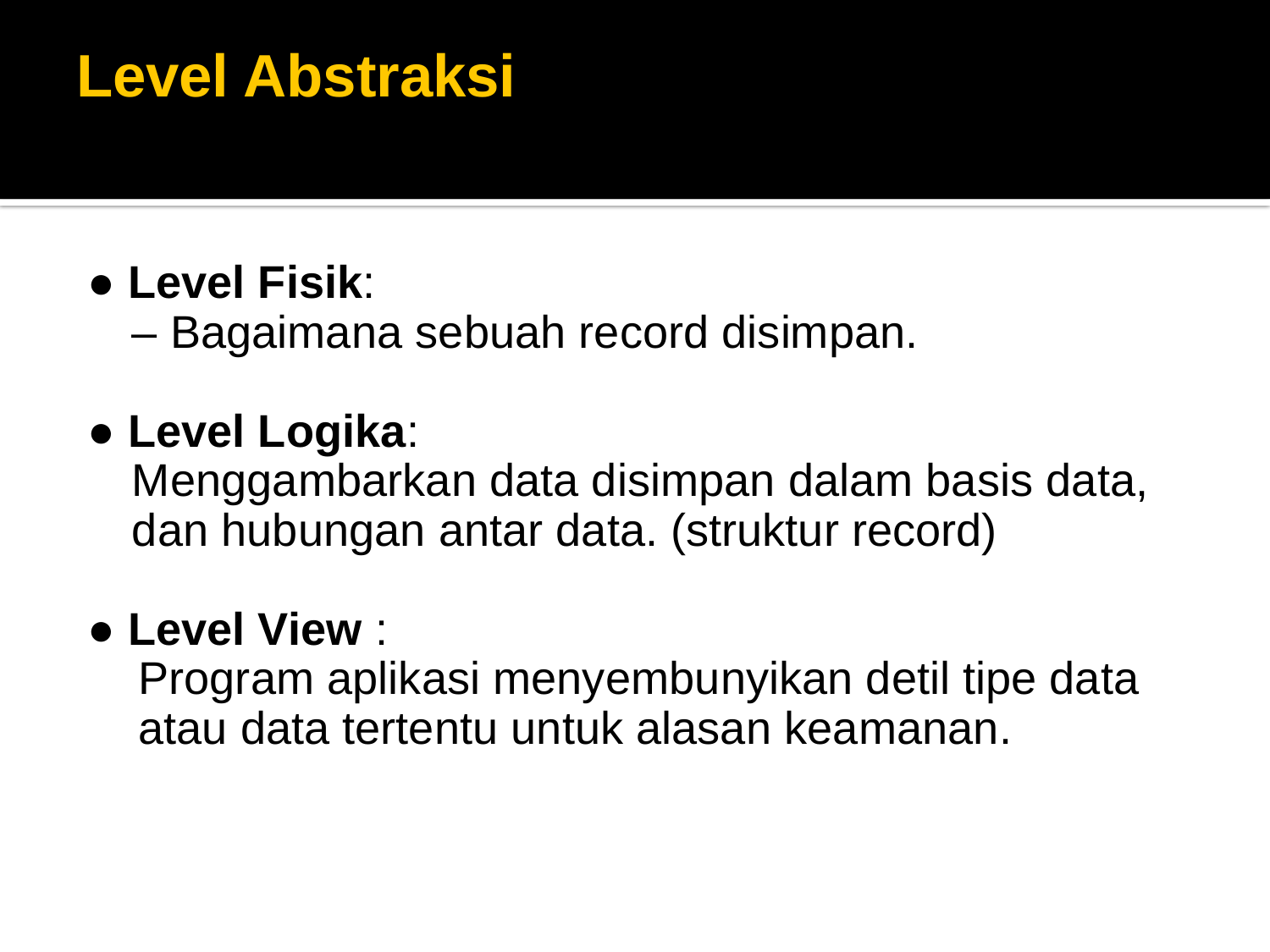

# Level Abstraksi
● Level Fisik:
	– Bagaimana sebuah record disimpan.

● Level Logika:
	Menggambarkan data disimpan dalam basis data,
	dan hubungan antar data. (struktur record)

● Level View :
    Program aplikasi menyembunyikan detil tipe data
    atau data tertentu untuk alasan keamanan.